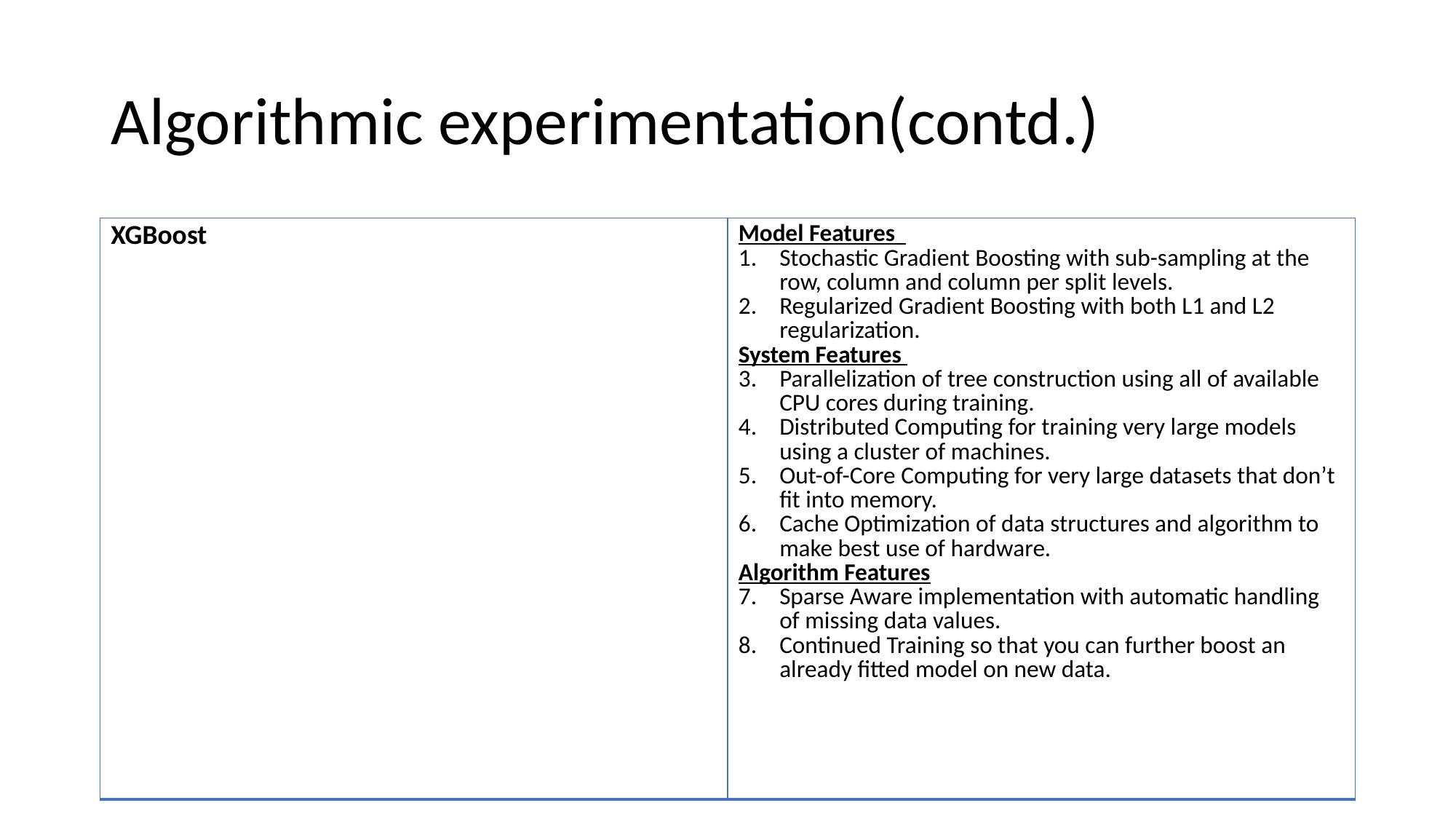

# Algorithmic experimentation(contd.)
| XGBoost | Model Features Stochastic Gradient Boosting with sub-sampling at the row, column and column per split levels. Regularized Gradient Boosting with both L1 and L2 regularization. System Features Parallelization of tree construction using all of available CPU cores during training. Distributed Computing for training very large models using a cluster of machines. Out-of-Core Computing for very large datasets that don’t fit into memory. Cache Optimization of data structures and algorithm to make best use of hardware. Algorithm Features Sparse Aware implementation with automatic handling of missing data values. Continued Training so that you can further boost an already fitted model on new data. |
| --- | --- |